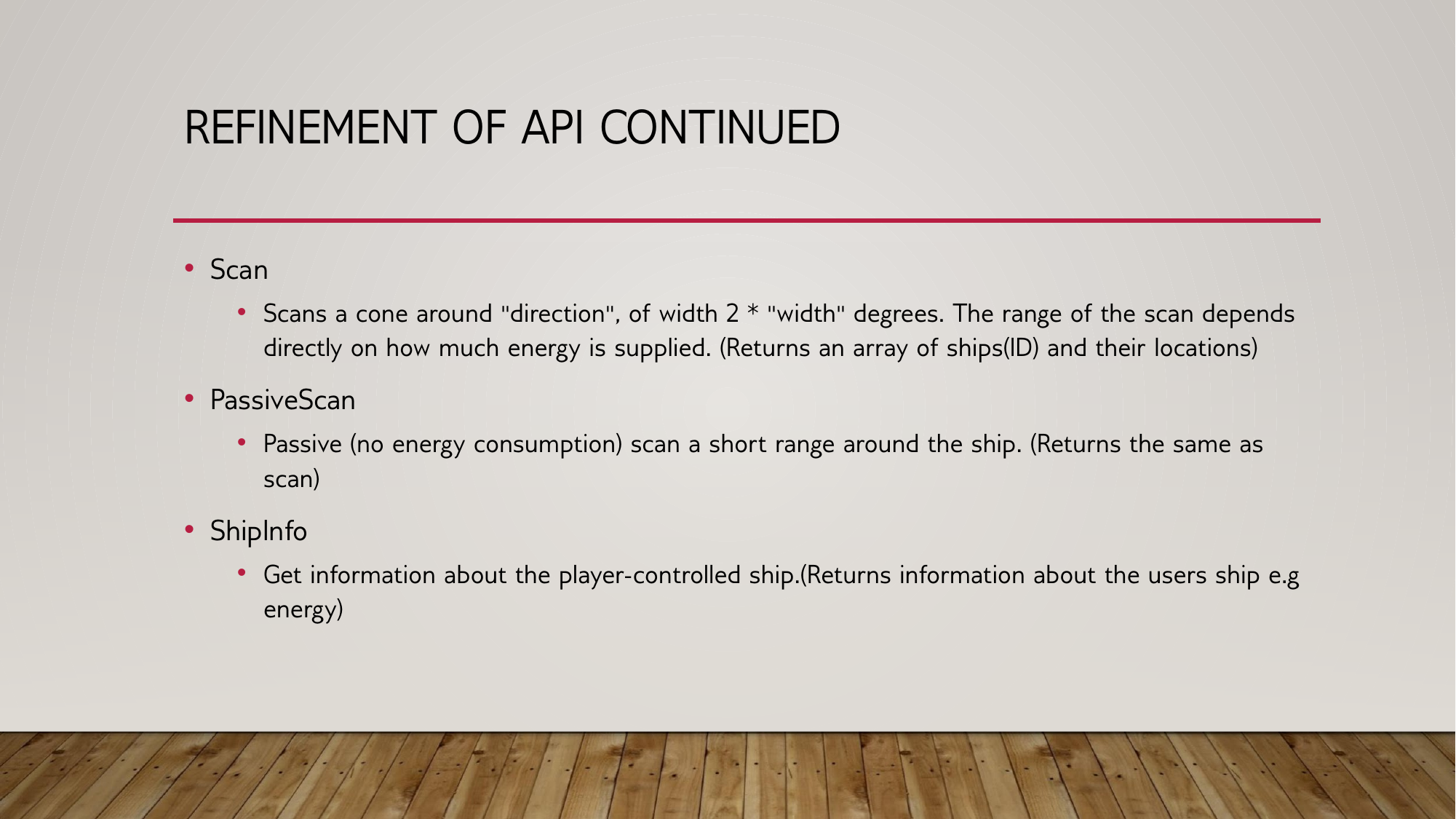

# REFINEMENT OF API CONTINUED
Scan
Scans a cone around "direction", of width 2 * "width" degrees. The range of the scan depends directly on how much energy is supplied. (Returns an array of ships(ID) and their locations)
PassiveScan
Passive (no energy consumption) scan a short range around the ship. (Returns the same as scan)
ShipInfo
Get information about the player-controlled ship.(Returns information about the users ship e.g energy)